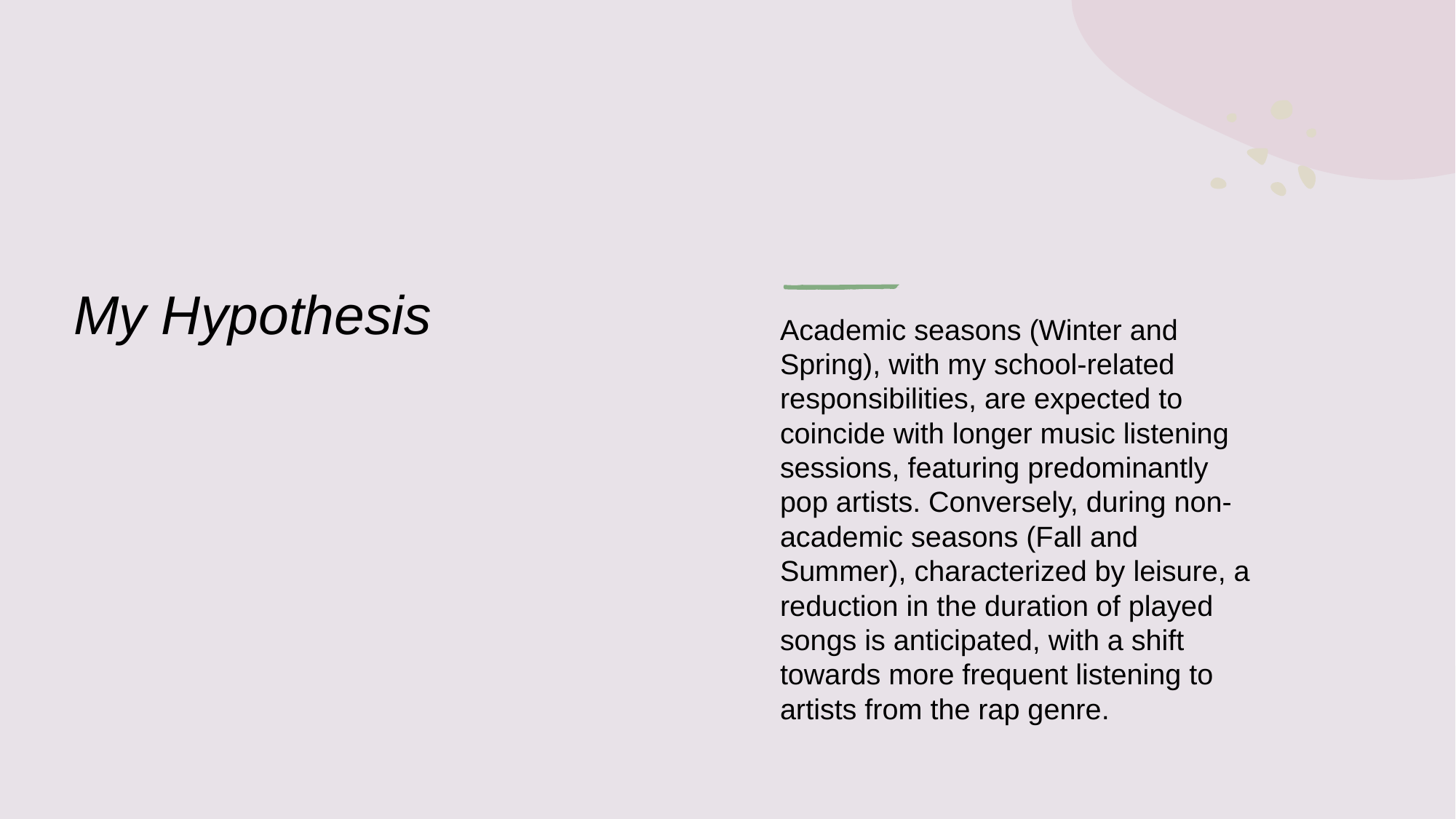

# My Hypothesis

Academic seasons (Winter and Spring), with my school-related responsibilities, are expected to coincide with longer music listening sessions, featuring predominantly pop artists. Conversely, during non-academic seasons (Fall and Summer), characterized by leisure, a reduction in the duration of played songs is anticipated, with a shift towards more frequent listening to artists from the rap genre.